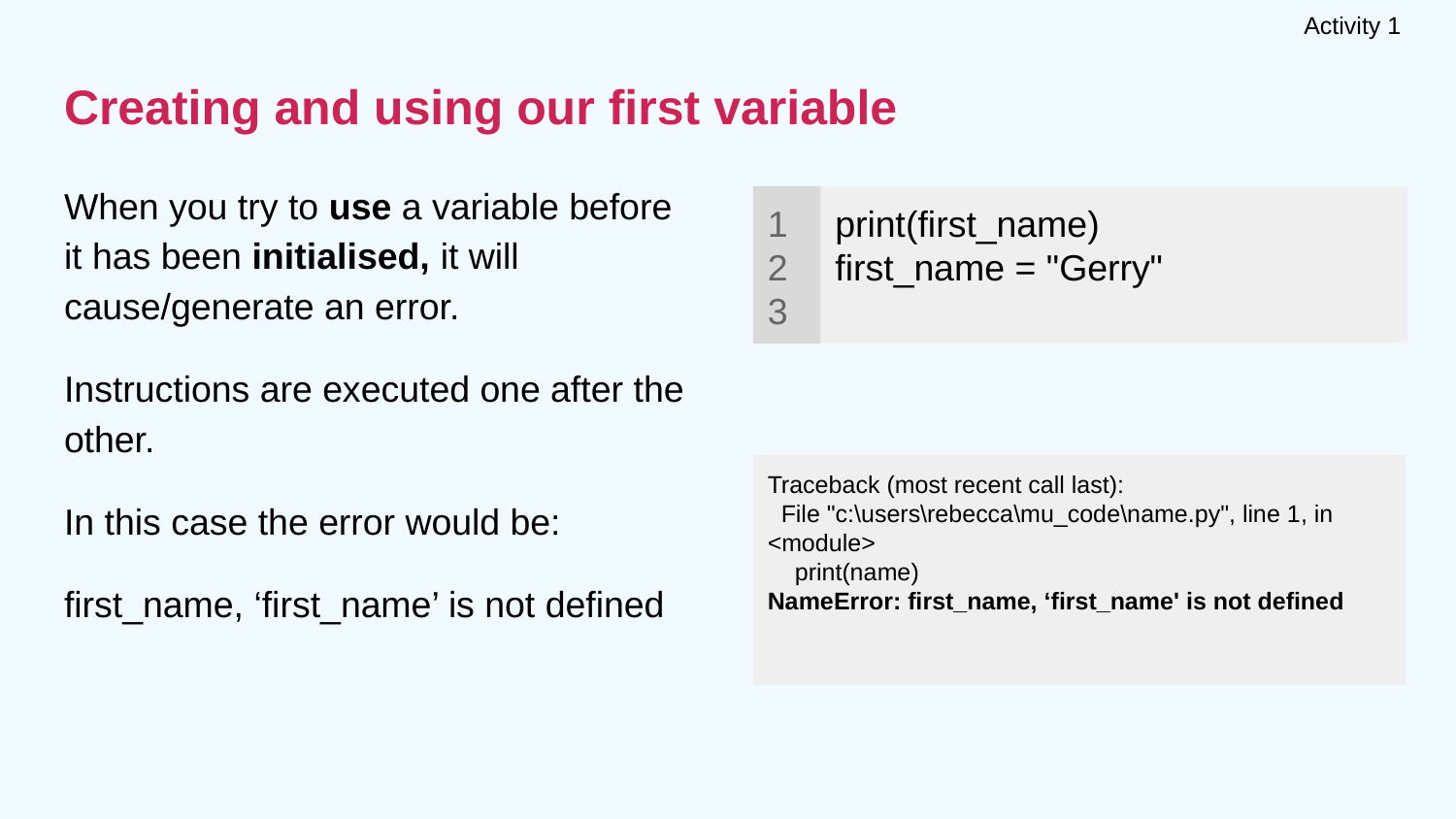

Activity 1
# Creating and using our first variable
When you try to use a variable before it has been initialised, it will cause/generate an error.
Instructions are executed one after the other.
In this case the error would be:
first_name, ‘first_name’ is not defined
1
2
3
print(first_name)
first_name = "Gerry"

Traceback (most recent call last):
  File "c:\users\rebecca\mu_code\name.py", line 1, in <module>
    print(name)
NameError: first_name, ‘first_name' is not defined